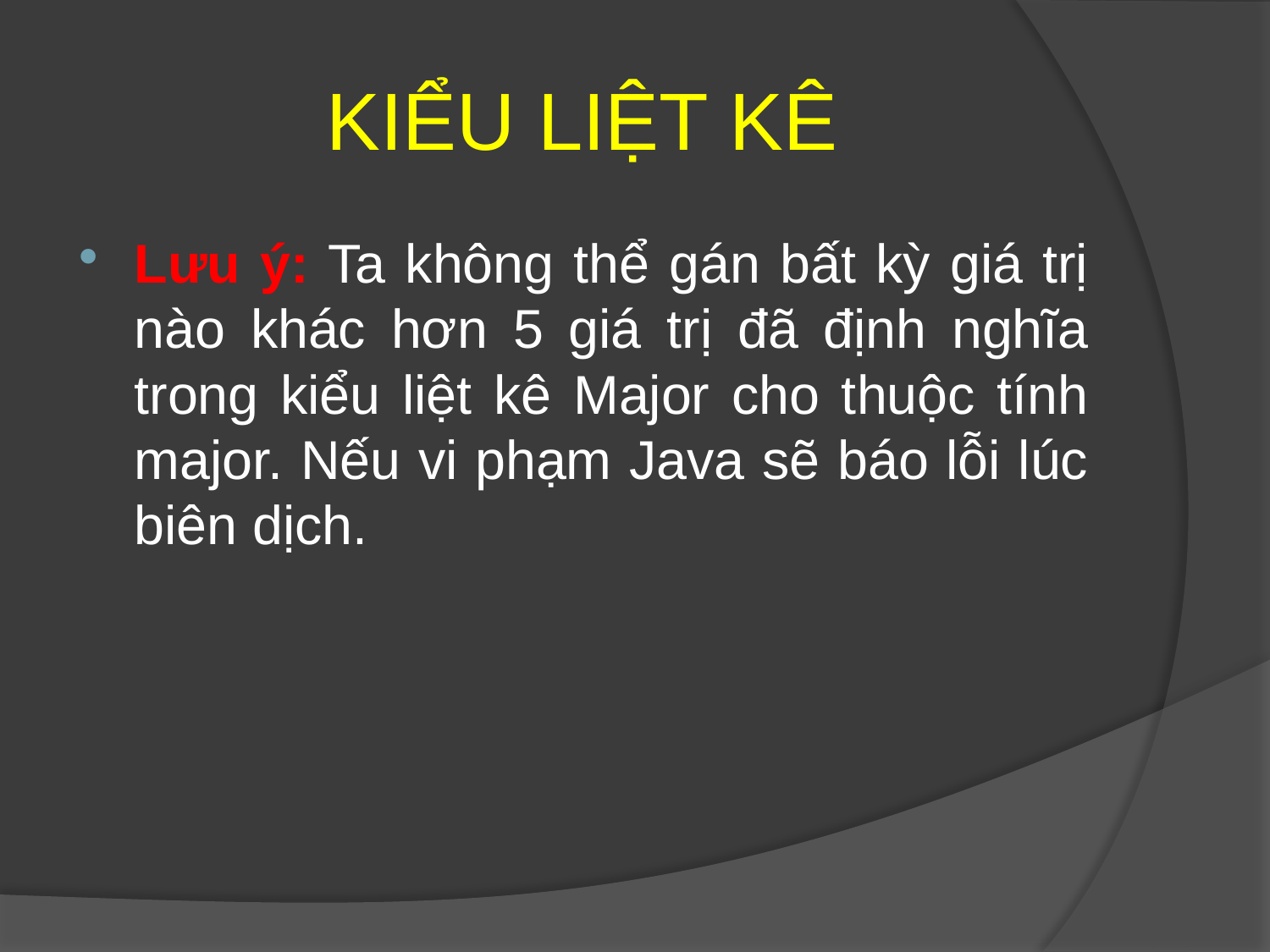

# KIỂU LIỆT KÊ
Lưu ý: Ta không thể gán bất kỳ giá trị nào khác hơn 5 giá trị đã định nghĩa trong kiểu liệt kê Major cho thuộc tính major. Nếu vi phạm Java sẽ báo lỗi lúc biên dịch.